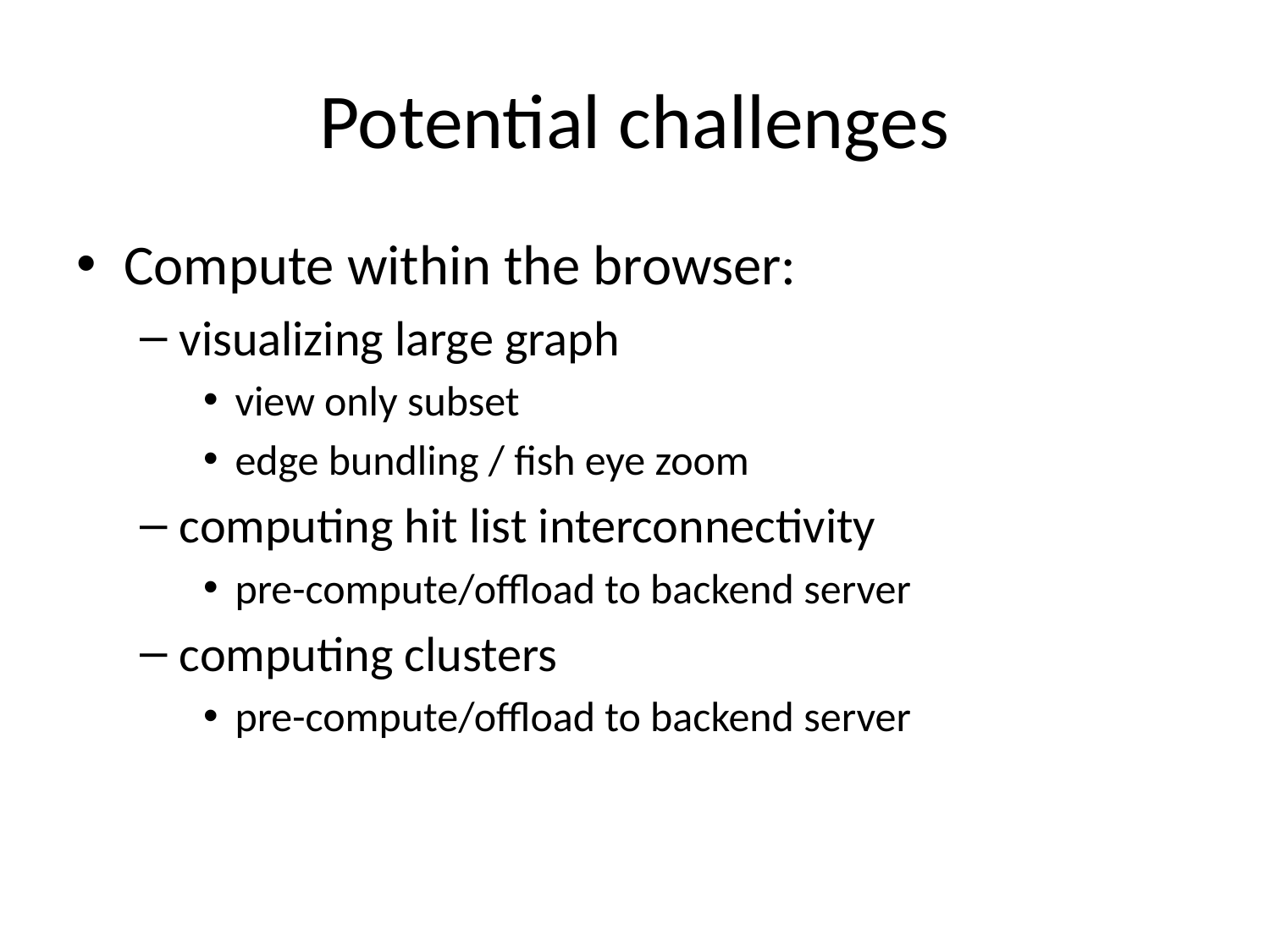

# Potential challenges
Compute within the browser:
visualizing large graph
view only subset
edge bundling / fish eye zoom
computing hit list interconnectivity
pre-compute/offload to backend server
computing clusters
pre-compute/offload to backend server